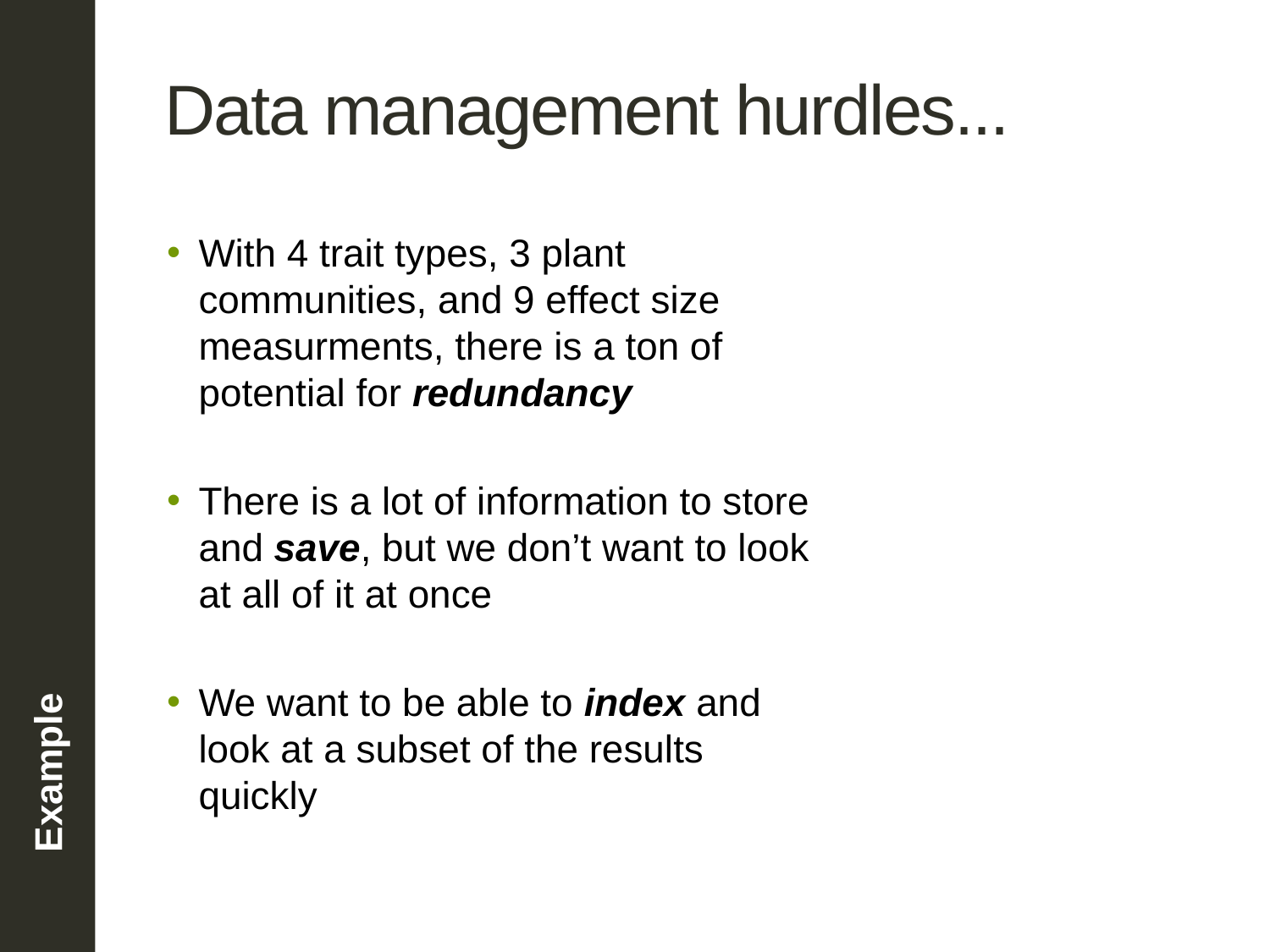

Data management hurdles...
With 4 trait types, 3 plant communities, and 9 effect size measurments, there is a ton of potential for redundancy

There is a lot of information to store and save, but we don’t want to look at all of it at once

We want to be able to index and look at a subset of the results quickly
Example